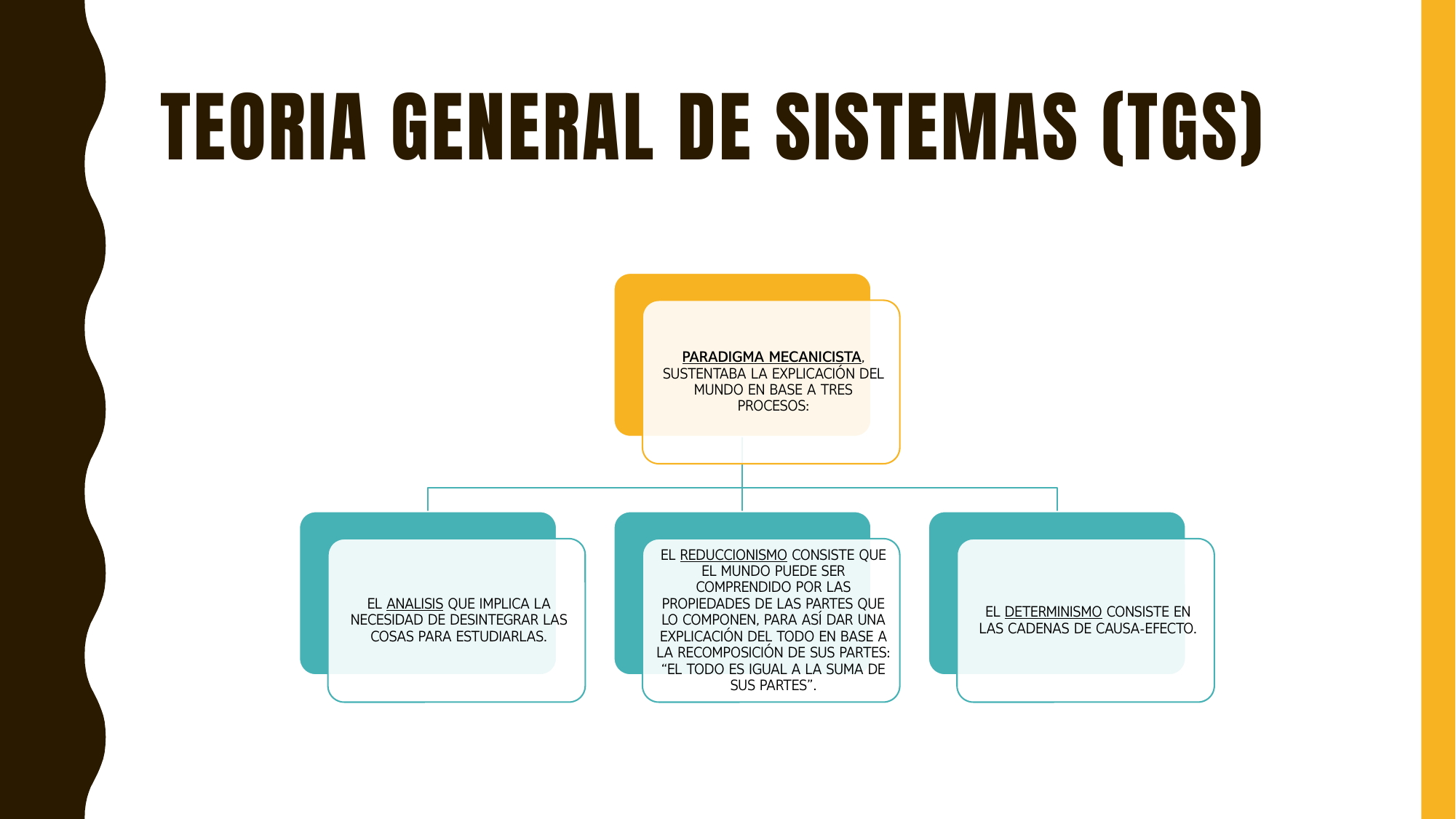

# TEORIA GENERAL DE SISTEMAS (TGS)
PARADIGMA MECANICISTA, SUSTENTABA LA EXPLICACIÓN DEL MUNDO EN BASE A TRES PROCESOS:
EL ANALISIS QUE IMPLICA LA NECESIDAD DE DESINTEGRAR LAS COSAS PARA ESTUDIARLAS.
EL REDUCCIONISMO CONSISTE QUE EL MUNDO PUEDE SER COMPRENDIDO POR LAS PROPIEDADES DE LAS PARTES QUE LO COMPONEN, PARA ASÍ DAR UNA EXPLICACIÓN DEL TODO EN BASE A LA RECOMPOSICIÓN DE SUS PARTES: “EL TODO ES IGUAL A LA SUMA DE SUS PARTES”.
EL DETERMINISMO CONSISTE EN LAS CADENAS DE CAUSA-EFECTO.